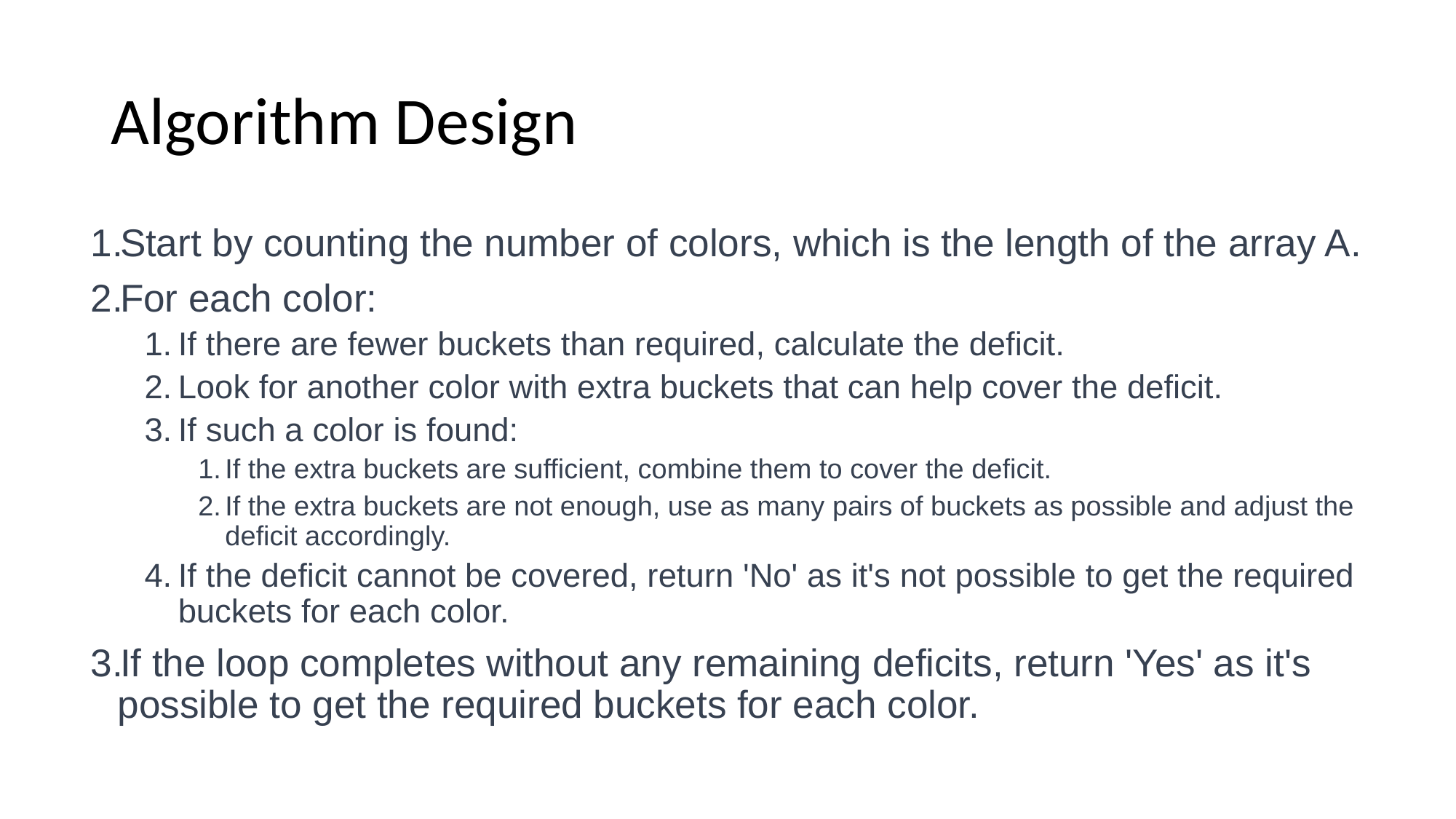

# Algorithm Design
Start by counting the number of colors, which is the length of the array A.
For each color:
If there are fewer buckets than required, calculate the deficit.
Look for another color with extra buckets that can help cover the deficit.
If such a color is found:
If the extra buckets are sufficient, combine them to cover the deficit.
If the extra buckets are not enough, use as many pairs of buckets as possible and adjust the deficit accordingly.
If the deficit cannot be covered, return 'No' as it's not possible to get the required buckets for each color.
If the loop completes without any remaining deficits, return 'Yes' as it's possible to get the required buckets for each color.